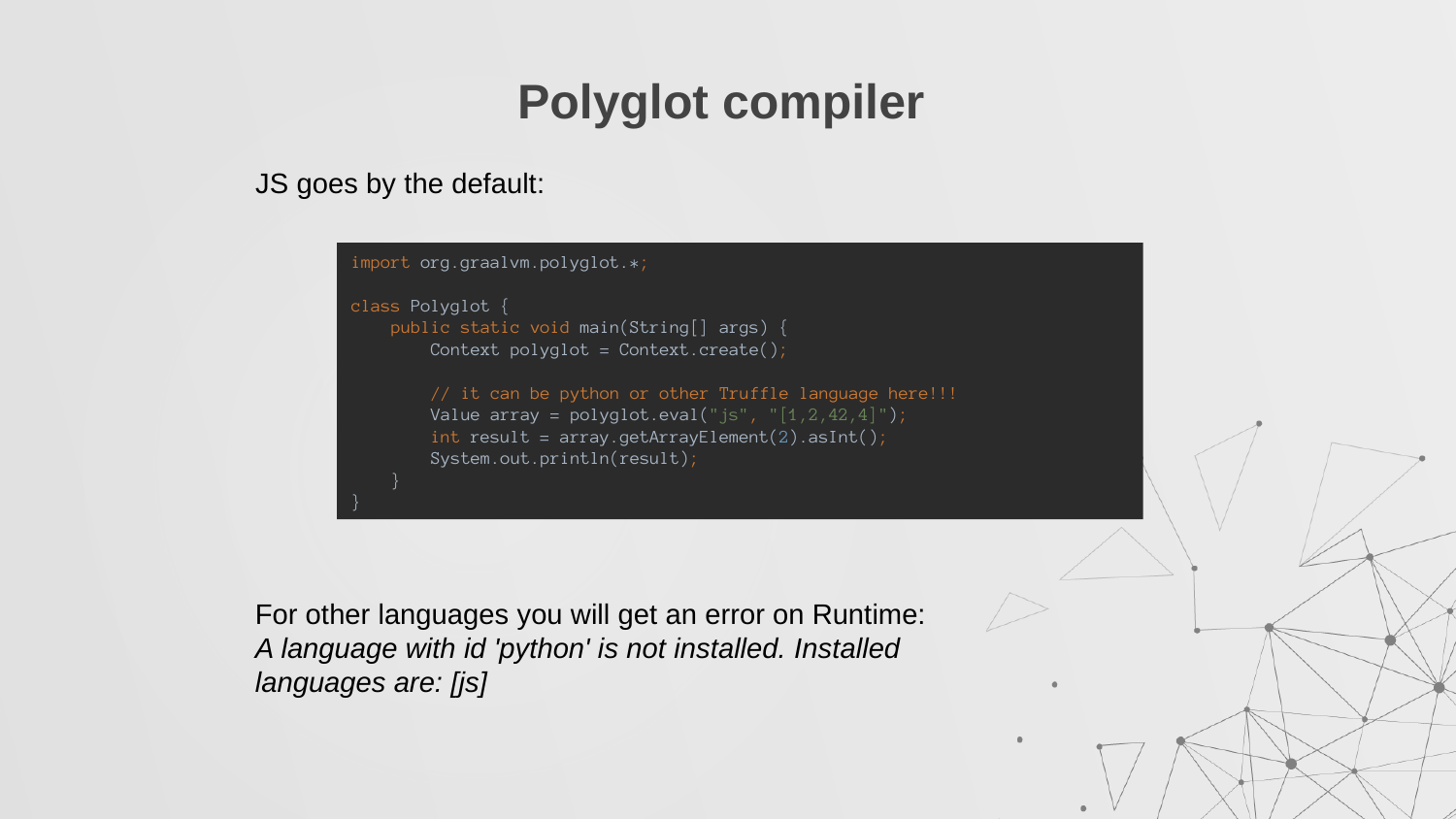

# Polyglot compiler
JS goes by the default:
import org.graalvm.polyglot.*;
class Polyglot {
    public static void main(String[] args) {
        Context polyglot = Context.create();

        // it can be python or other Truffle language here!!!
        Value array = polyglot.eval("js", "[1,2,42,4]");
        int result = array.getArrayElement(2).asInt();
        System.out.println(result);
    }
}
For other languages you will get an error on Runtime:
A language with id 'python' is not installed. Installed languages are: [js]